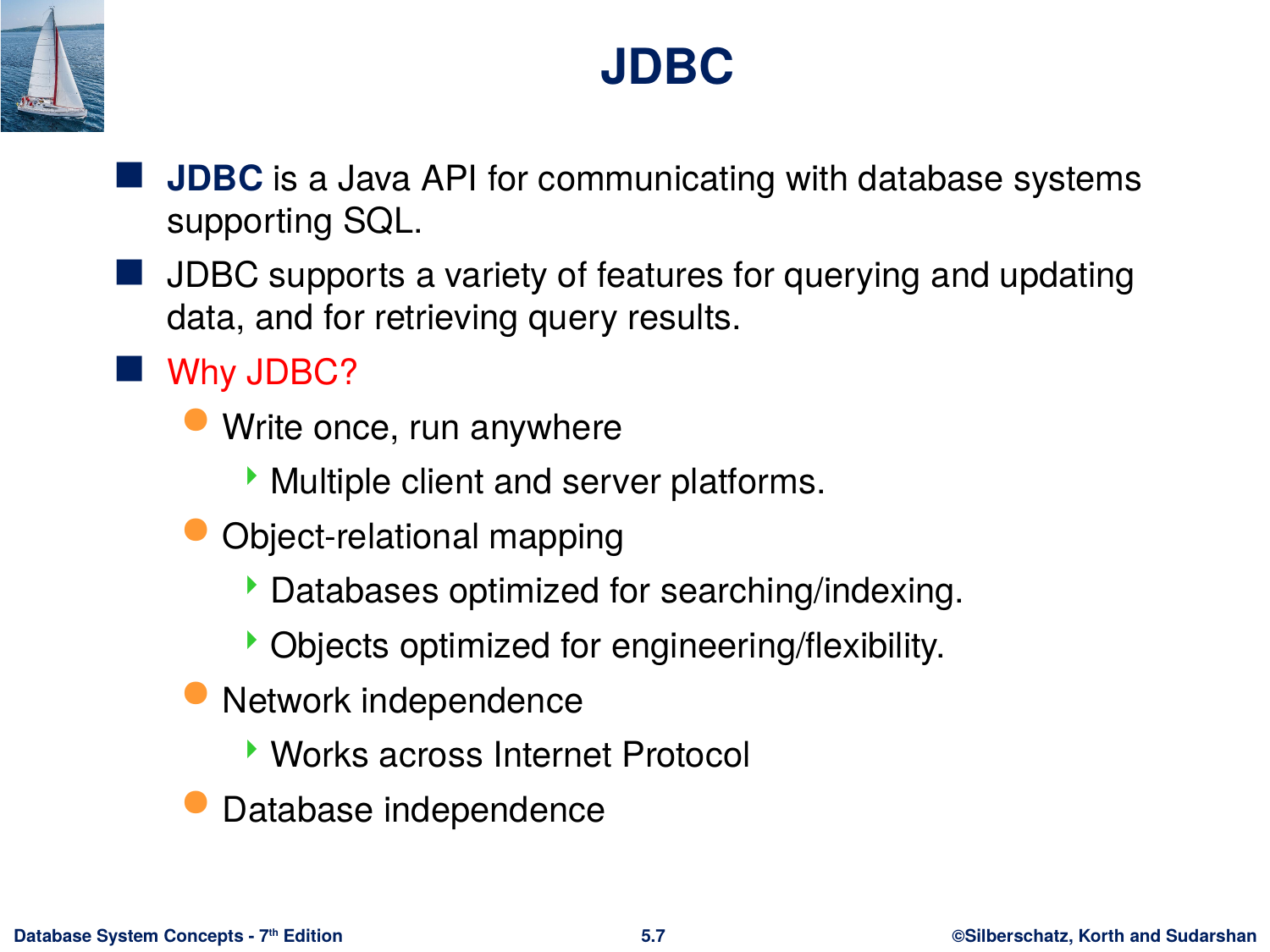

# JDBC
JDBC is a Java API for communicating with database systems supporting SQL.
JDBC supports a variety of features for querying and updating data, and for retrieving query results.
Why JDBC?
Write once, run anywhere
Multiple client and server platforms.
Object-relational mapping
Databases optimized for searching/indexing.
Objects optimized for engineering/flexibility.
Network independence
Works across Internet Protocol
Database independence